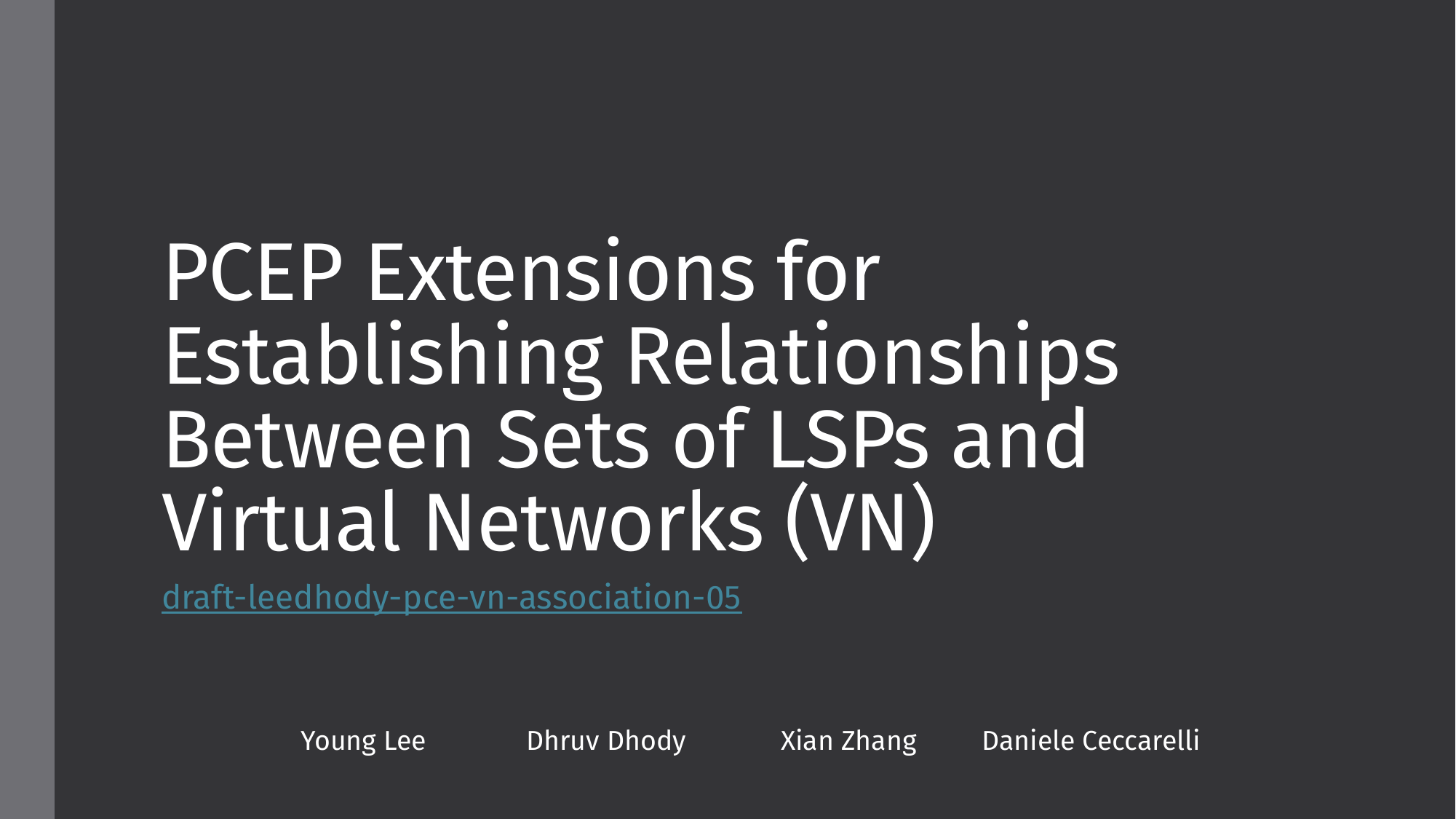

# PCEP Extensions for Establishing Relationships Between Sets of LSPs and Virtual Networks (VN)
draft-leedhody-pce-vn-association-05
| Young Lee | Dhruv Dhody | Xian Zhang | Daniele Ceccarelli |
| --- | --- | --- | --- |